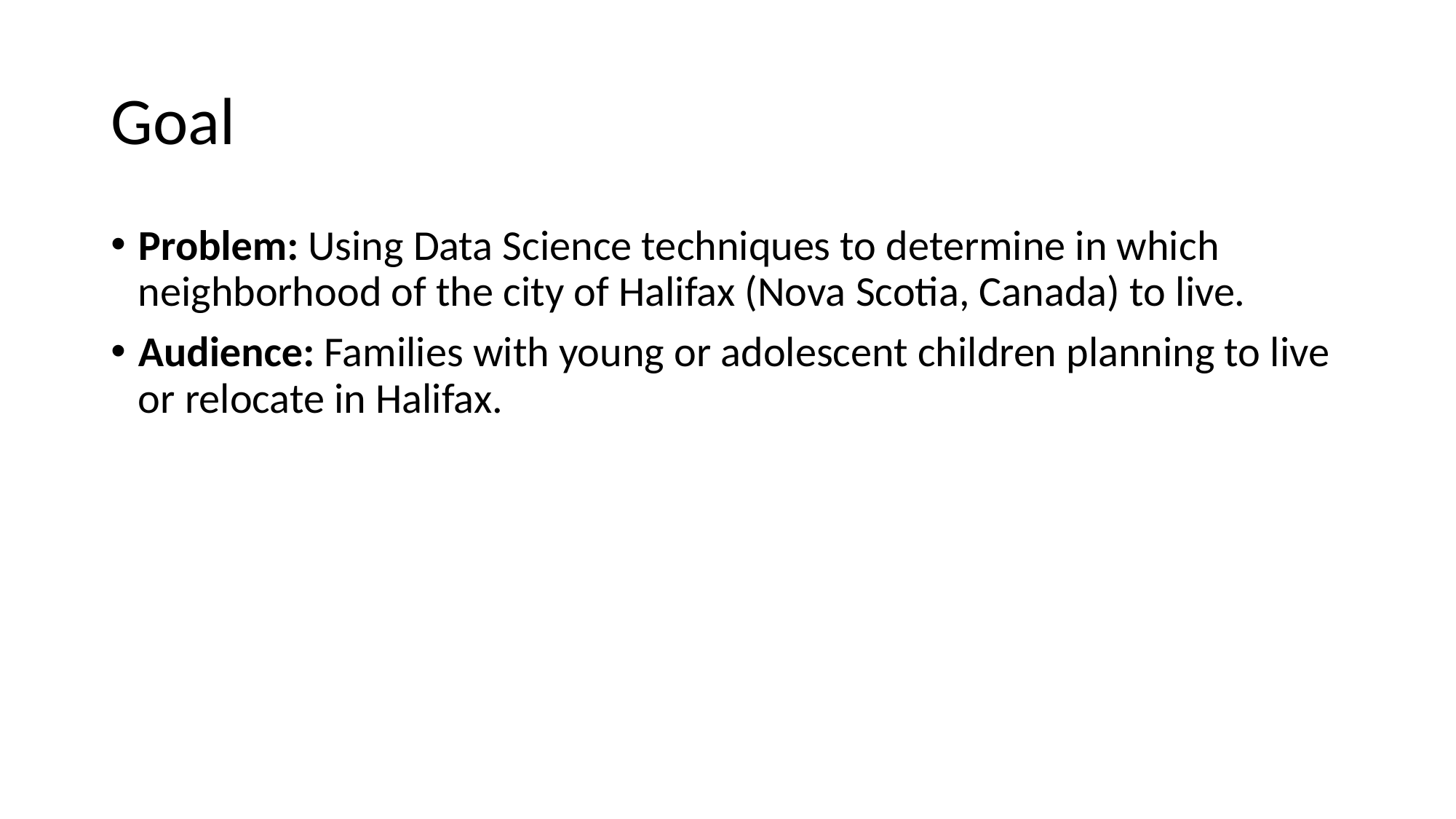

# Goal
Problem: Using Data Science techniques to determine in which neighborhood of the city of Halifax (Nova Scotia, Canada) to live.
Audience: Families with young or adolescent children planning to live or relocate in Halifax.